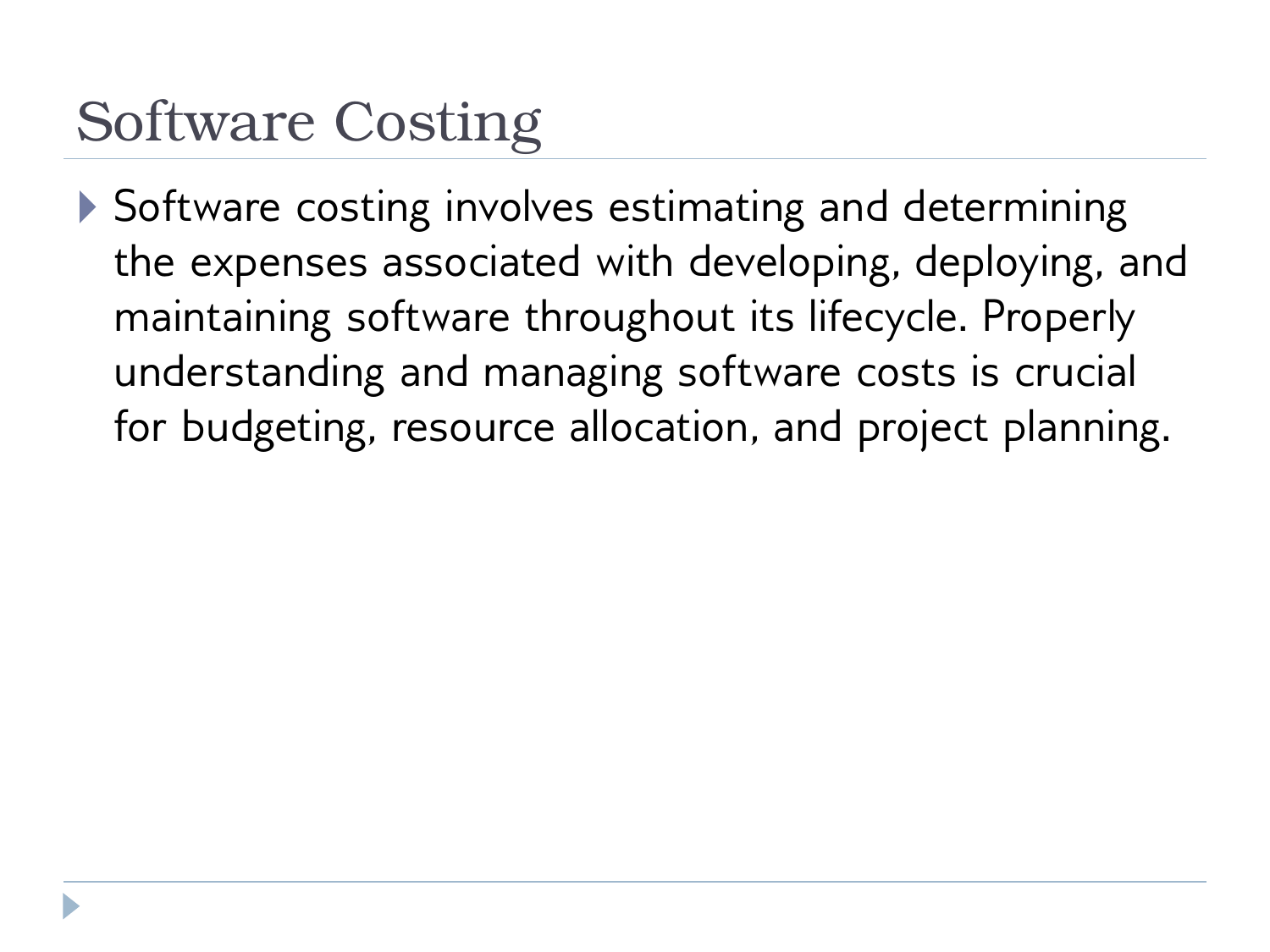

# Software Costing
Software costing involves estimating and determining the expenses associated with developing, deploying, and maintaining software throughout its lifecycle. Properly understanding and managing software costs is crucial for budgeting, resource allocation, and project planning.